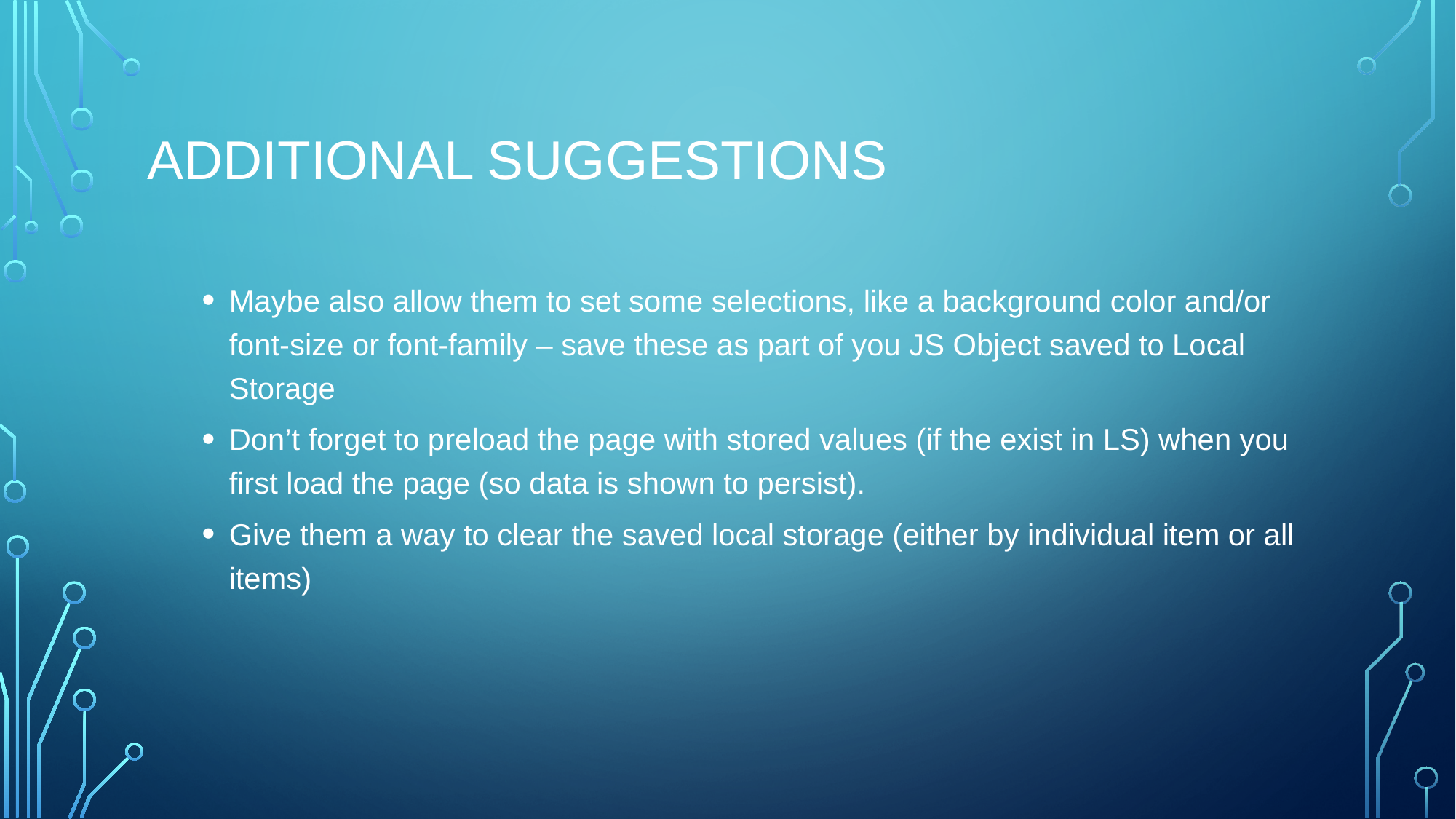

# Additional Suggestions
Maybe also allow them to set some selections, like a background color and/or font-size or font-family – save these as part of you JS Object saved to Local Storage
Don’t forget to preload the page with stored values (if the exist in LS) when you first load the page (so data is shown to persist).
Give them a way to clear the saved local storage (either by individual item or all items)